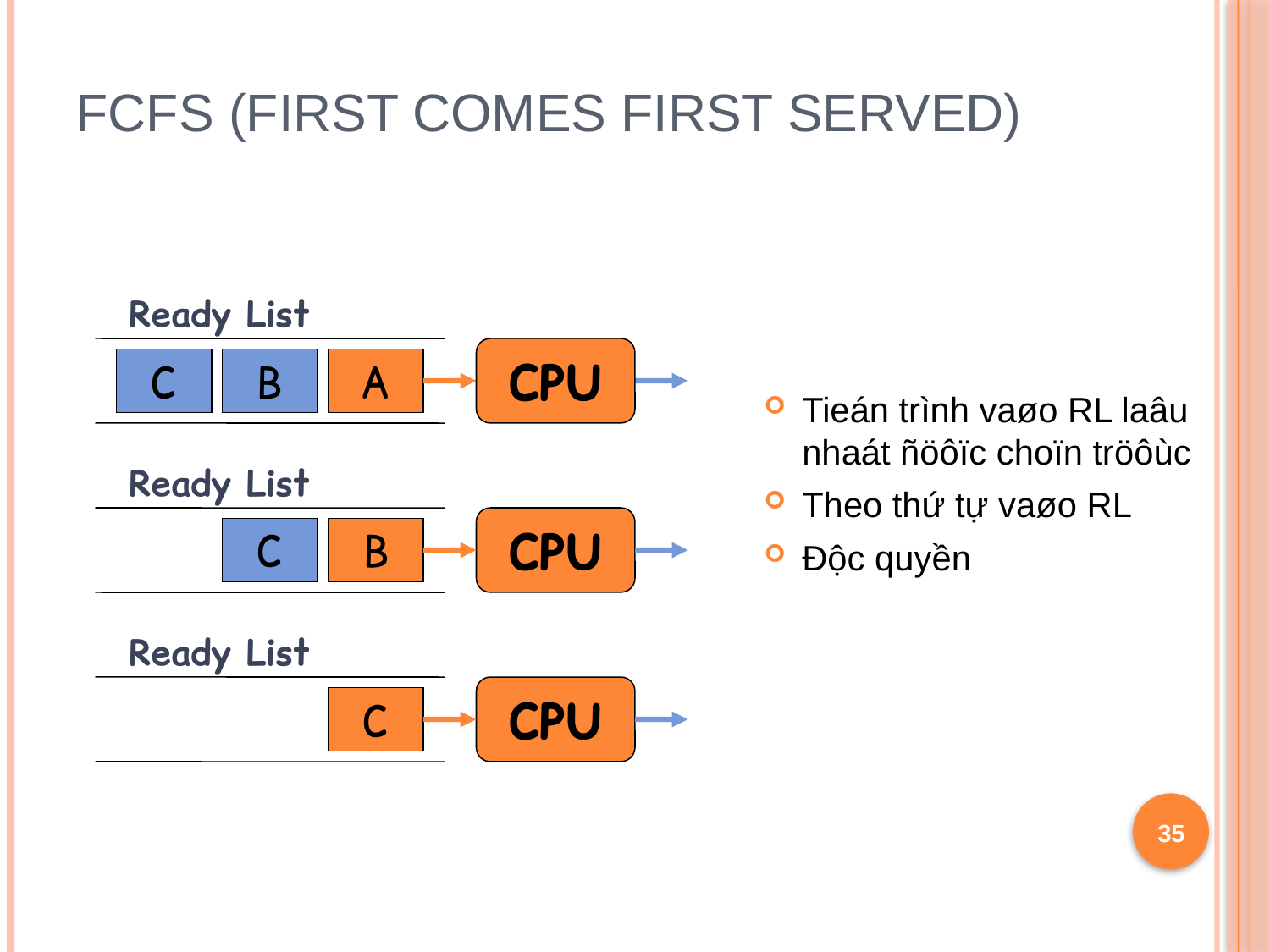

# FCFS (First comes first served)
Ready List

CPU

C
B
A

Tieán trình vaøo RL laâu nhaát ñöôïc choïn tröôùc
Theo thứ tự vaøo RL
Độc quyền
Ready List

CPU
C
B

Ready List

CPU
C

35